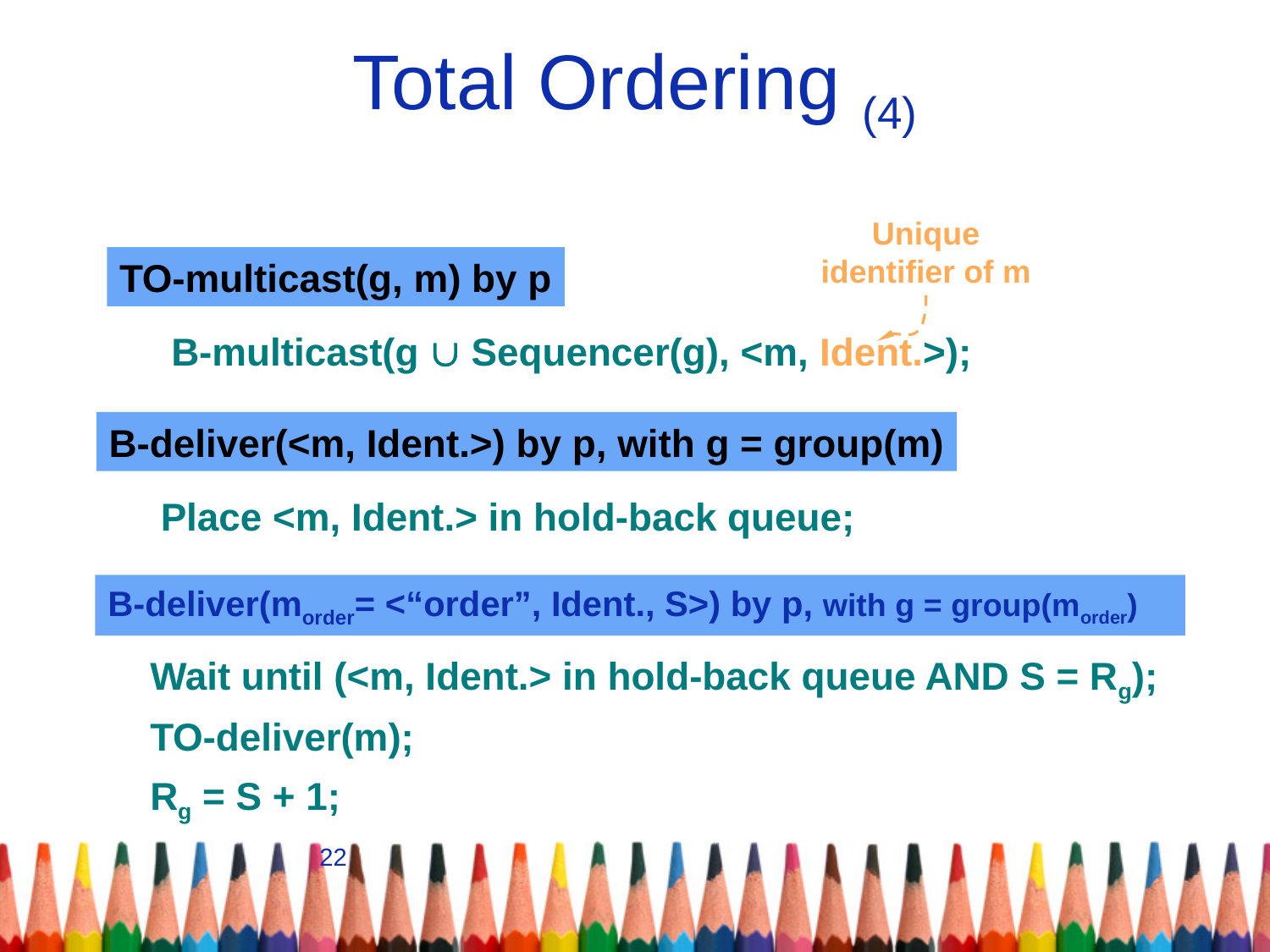

# Total Ordering (4)
Unique identifier of m
TO-multicast(g, m) by p
B-multicast(g ∪ Sequencer(g), <m, Ident.>);
B-deliver(<m, Ident.>) by p, with g = group(m)
Place <m, Ident.> in hold-back queue;
B-deliver(morder= <“order”, Ident., S>) by p, with g = group(morder)
Wait until (<m, Ident.> in hold-back queue AND S = Rg);
TO-deliver(m);
Rg = S + 1;
22